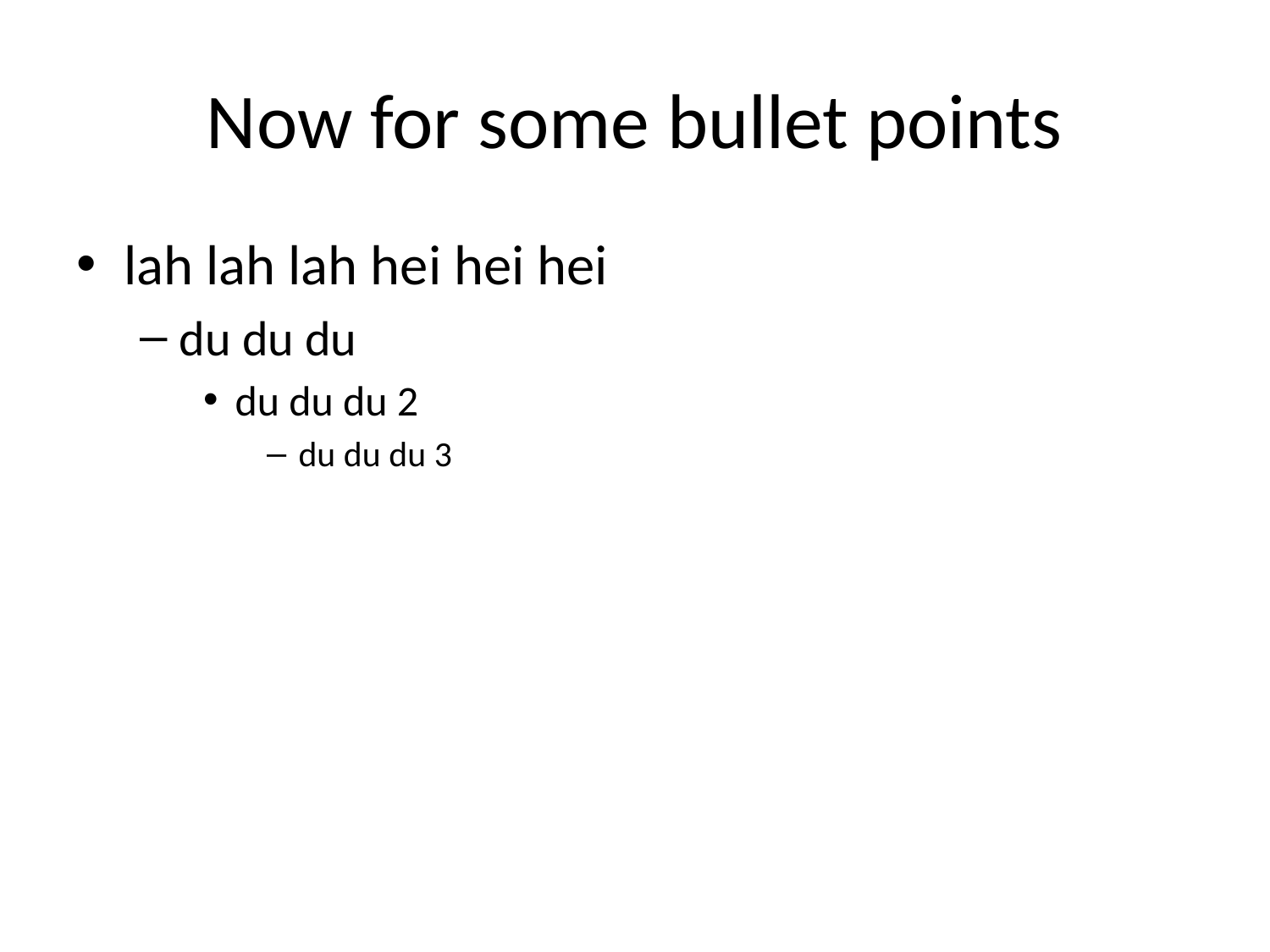

# Now for some bullet points
lah lah lah hei hei hei
du du du
du du du 2
du du du 3